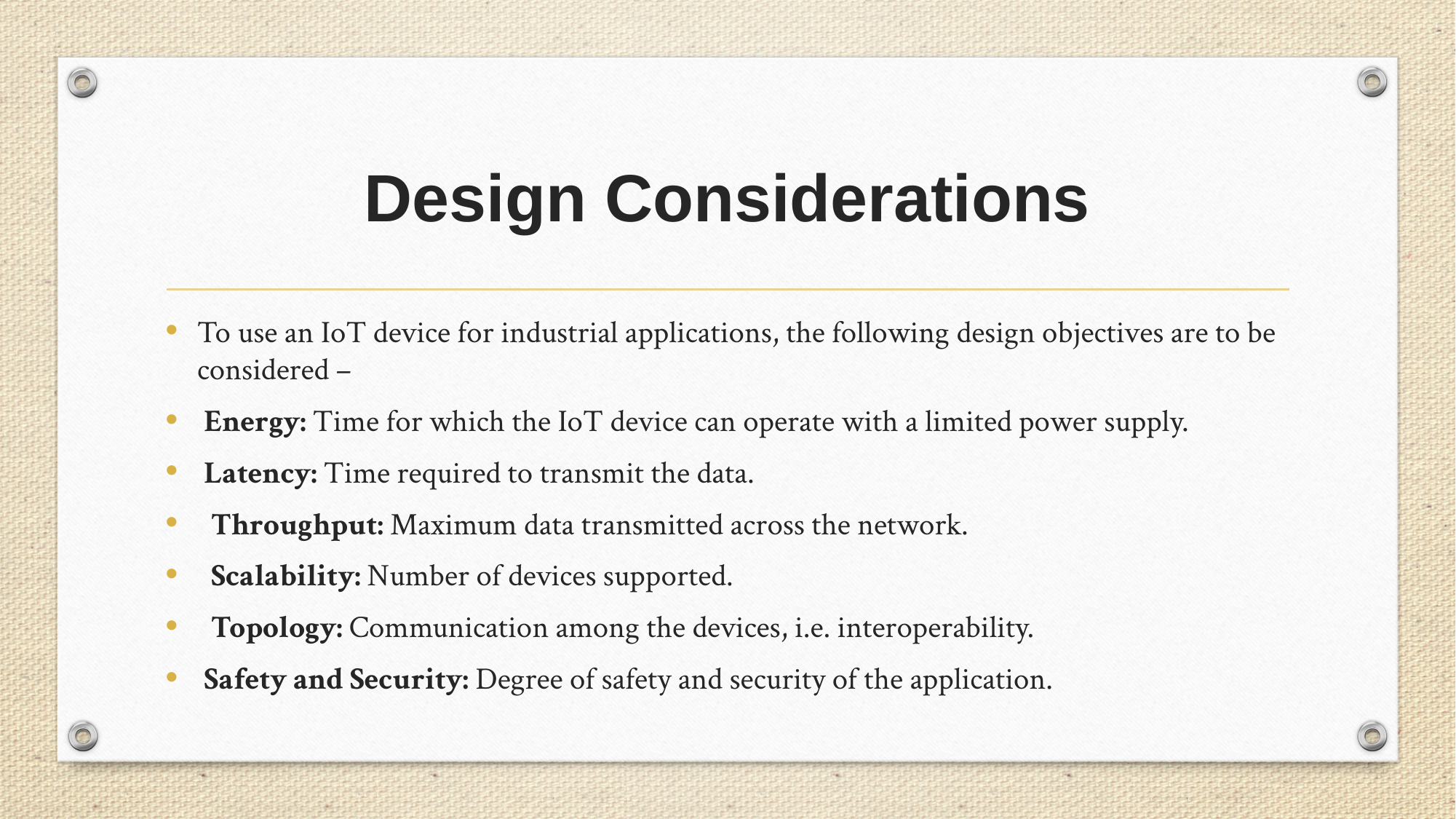

# Design Considerations
To use an IoT device for industrial applications, the following design objectives are to be considered –
 Energy: Time for which the IoT device can operate with a limited power supply.
 Latency: Time required to transmit the data.
  Throughput: Maximum data transmitted across the network.
  Scalability: Number of devices supported.
  Topology: Communication among the devices, i.e. interoperability.
 Safety and Security: Degree of safety and security of the application.